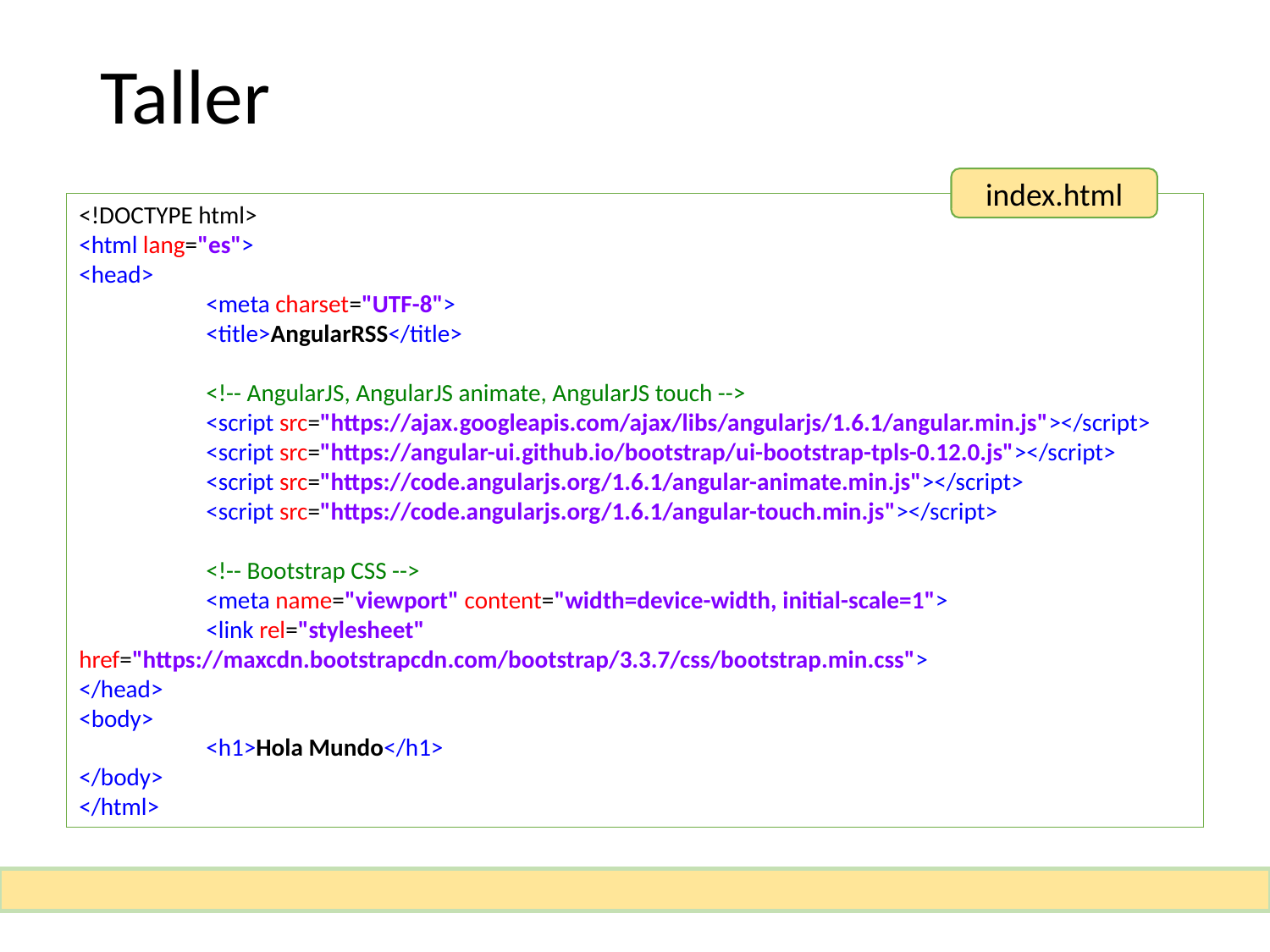

# Taller
index.html
<!DOCTYPE html>
<html lang="es">
<head>
	<meta charset="UTF-8">
	<title>AngularRSS</title>

	<!-- AngularJS, AngularJS animate, AngularJS touch -->
	<script src="https://ajax.googleapis.com/ajax/libs/angularjs/1.6.1/angular.min.js"></script>
	<script src="https://angular-ui.github.io/bootstrap/ui-bootstrap-tpls-0.12.0.js"></script>
	<script src="https://code.angularjs.org/1.6.1/angular-animate.min.js"></script>
	<script src="https://code.angularjs.org/1.6.1/angular-touch.min.js"></script>

	<!-- Bootstrap CSS -->
	<meta name="viewport" content="width=device-width, initial-scale=1">
	<link rel="stylesheet" href="https://maxcdn.bootstrapcdn.com/bootstrap/3.3.7/css/bootstrap.min.css">
</head>
<body>
	<h1>Hola Mundo</h1>
</body>
</html>